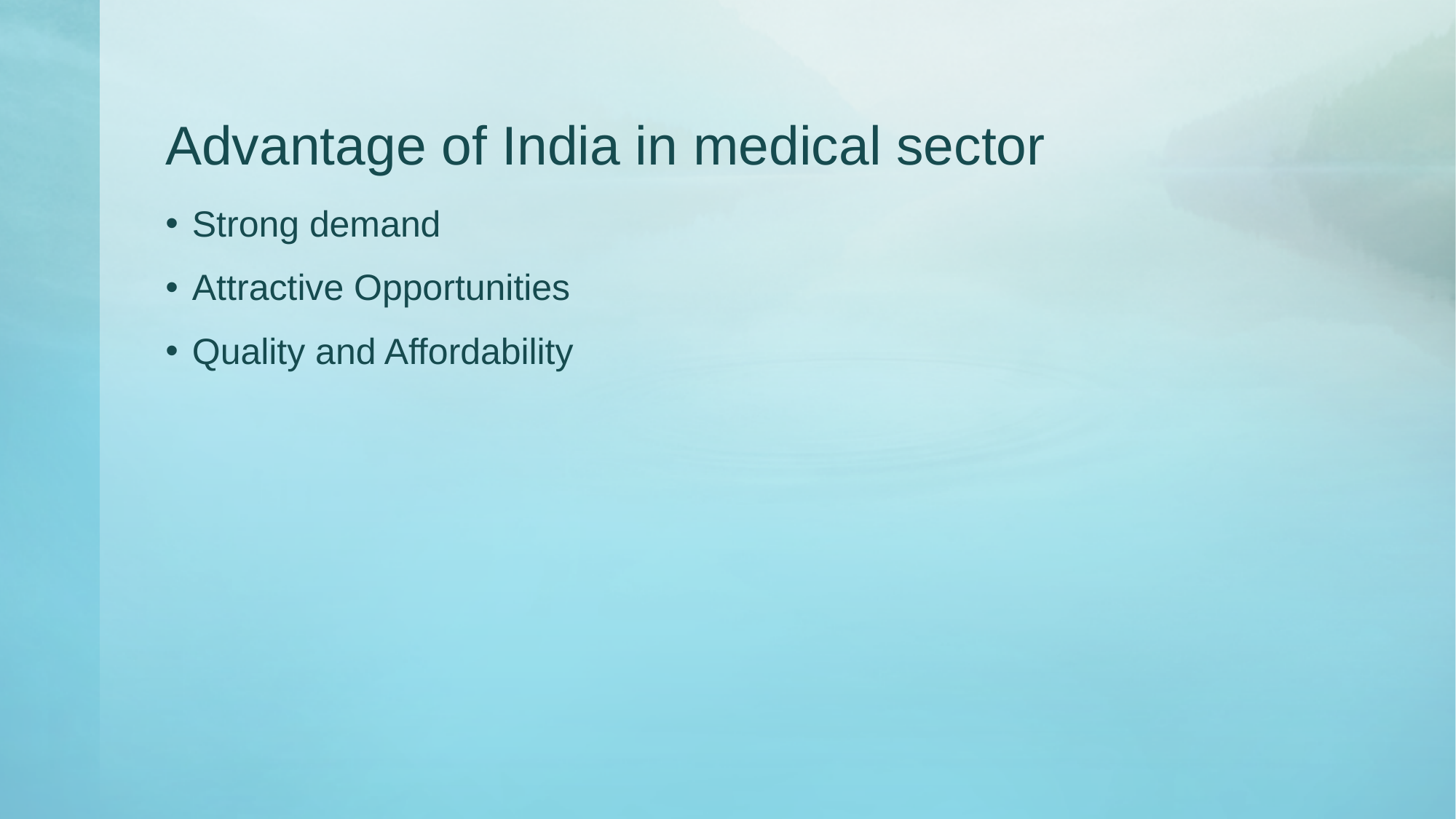

# Advantage of India in medical sector
Strong demand
Attractive Opportunities
Quality and Affordability